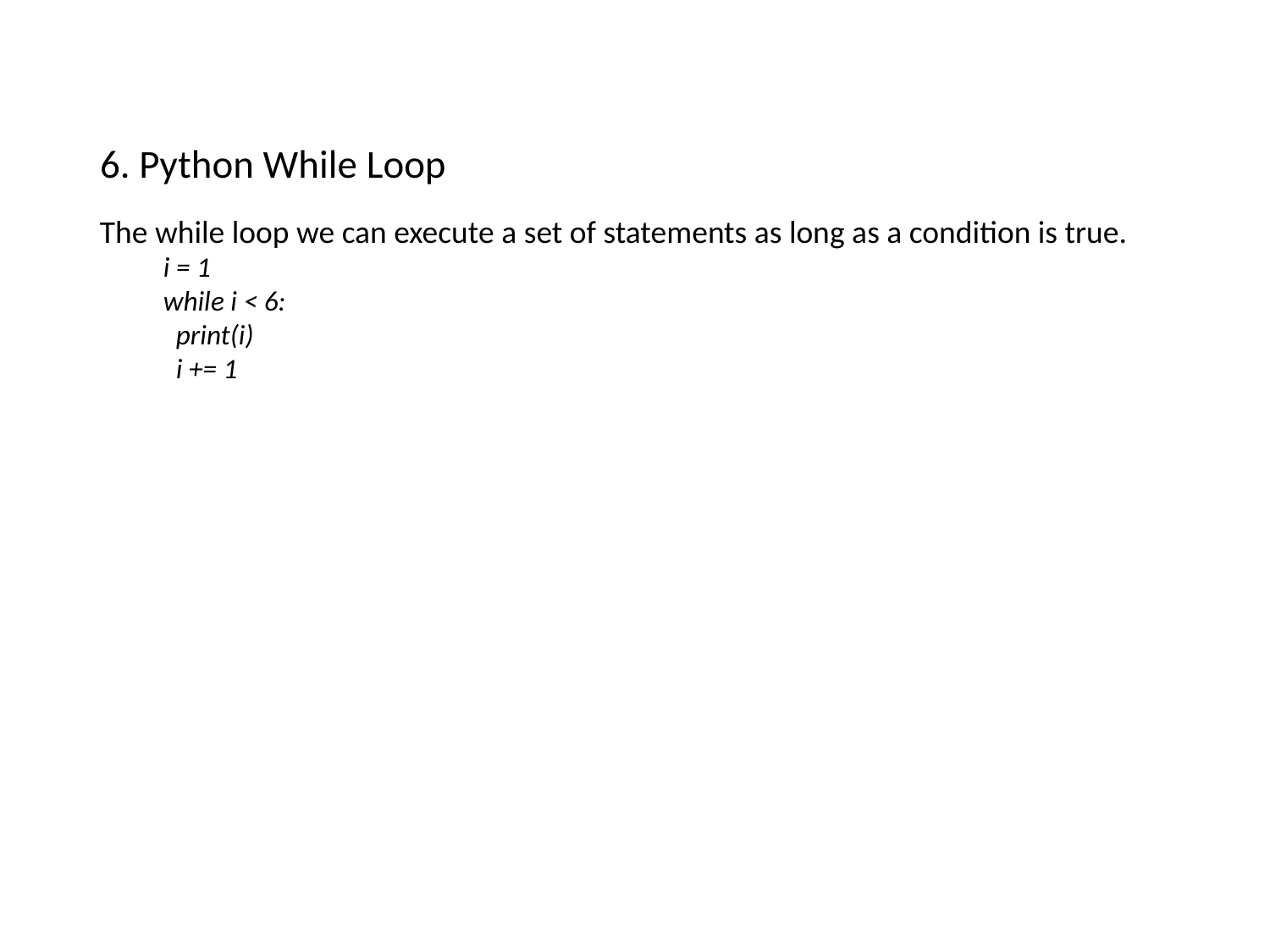

# 6. Python While Loop
The while loop we can execute a set of statements as long as a condition is true.
i = 1
while i < 6:
  print(i)
  i += 1